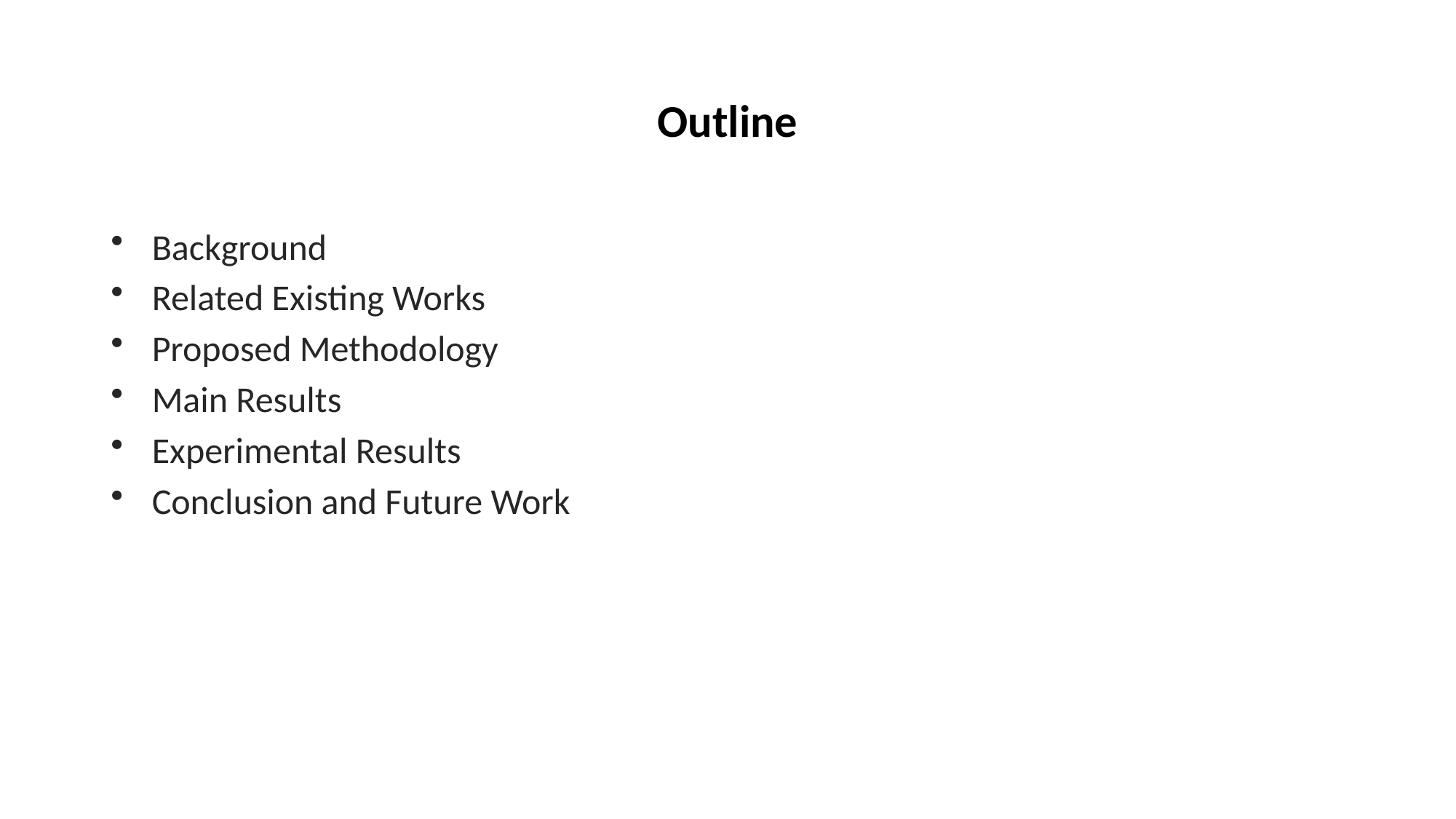

# Outline
Background
Related Existing Works
Proposed Methodology
Main Results
Experimental Results
Conclusion and Future Work